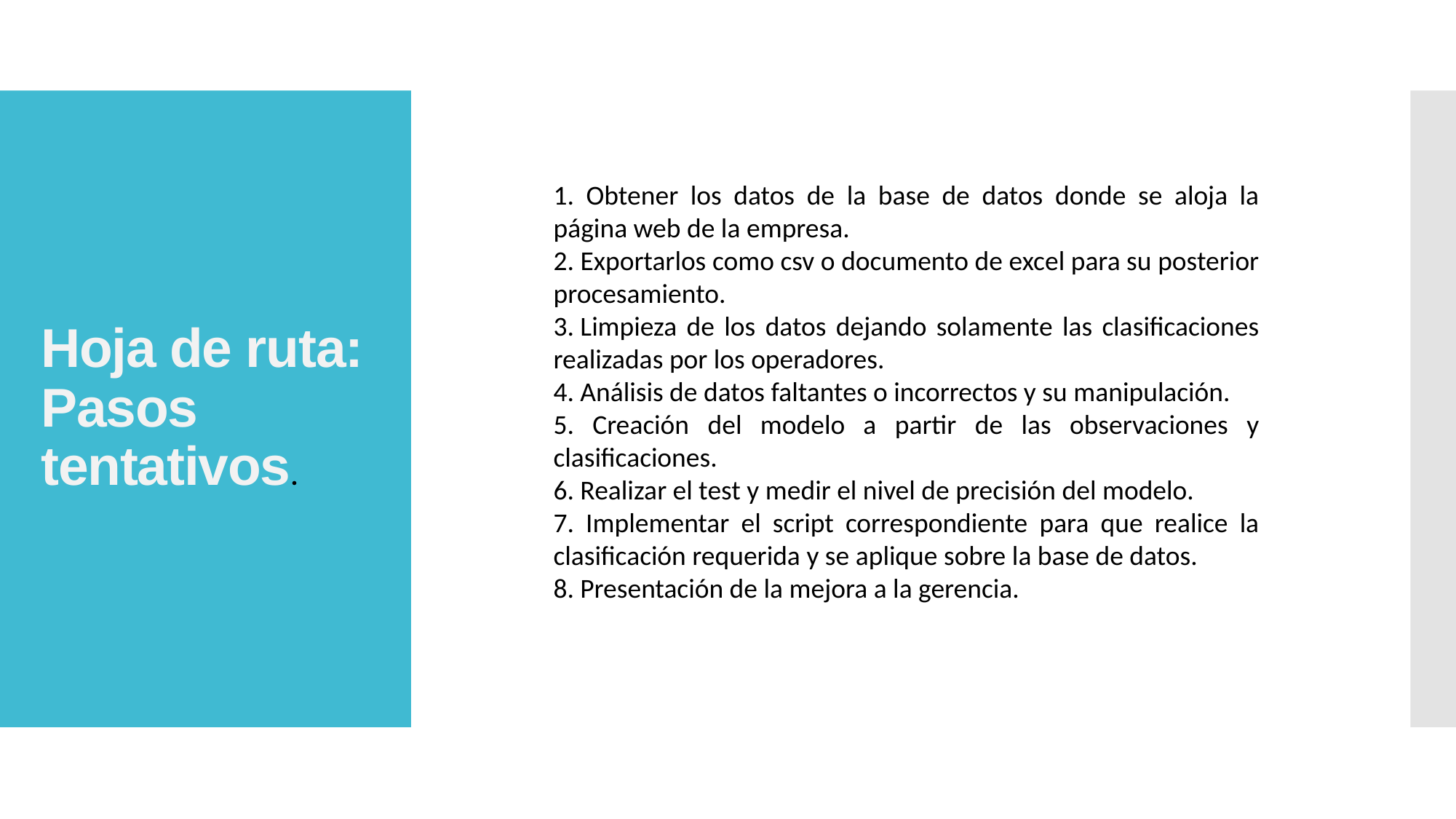

# Hoja de ruta: Pasos tentativos.
 Obtener los datos de la base de datos donde se aloja la página web de la empresa.
 Exportarlos como csv o documento de excel para su posterior procesamiento.
 Limpieza de los datos dejando solamente las clasificaciones realizadas por los operadores.
 Análisis de datos faltantes o incorrectos y su manipulación.
 Creación del modelo a partir de las observaciones y clasificaciones.
 Realizar el test y medir el nivel de precisión del modelo.
 Implementar el script correspondiente para que realice la clasificación requerida y se aplique sobre la base de datos.
 Presentación de la mejora a la gerencia.